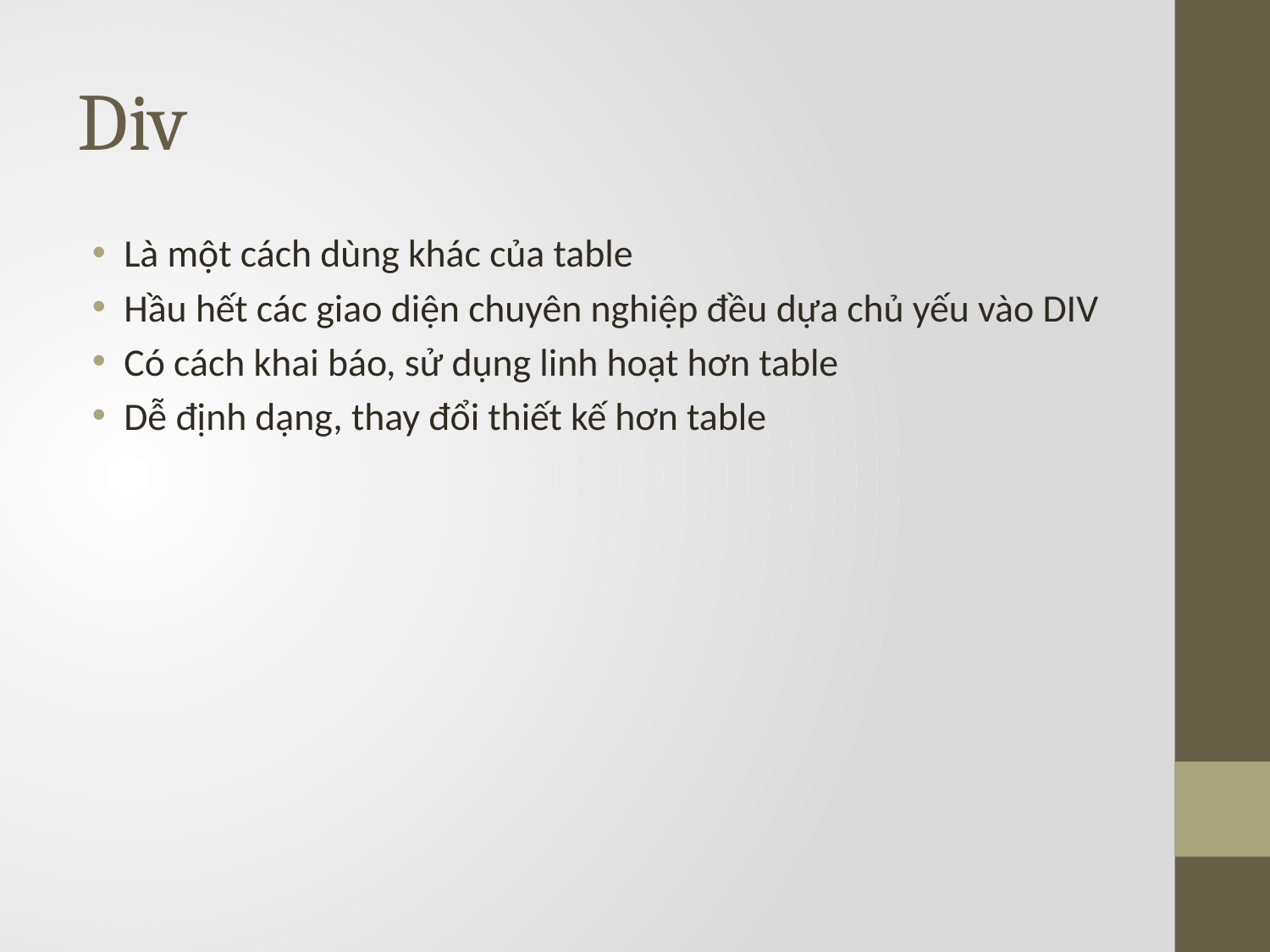

# Div
Là một cách dùng khác của table
Hầu hết các giao diện chuyên nghiệp đều dựa chủ yếu vào DIV
Có cách khai báo, sử dụng linh hoạt hơn table
Dễ định dạng, thay đổi thiết kế hơn table